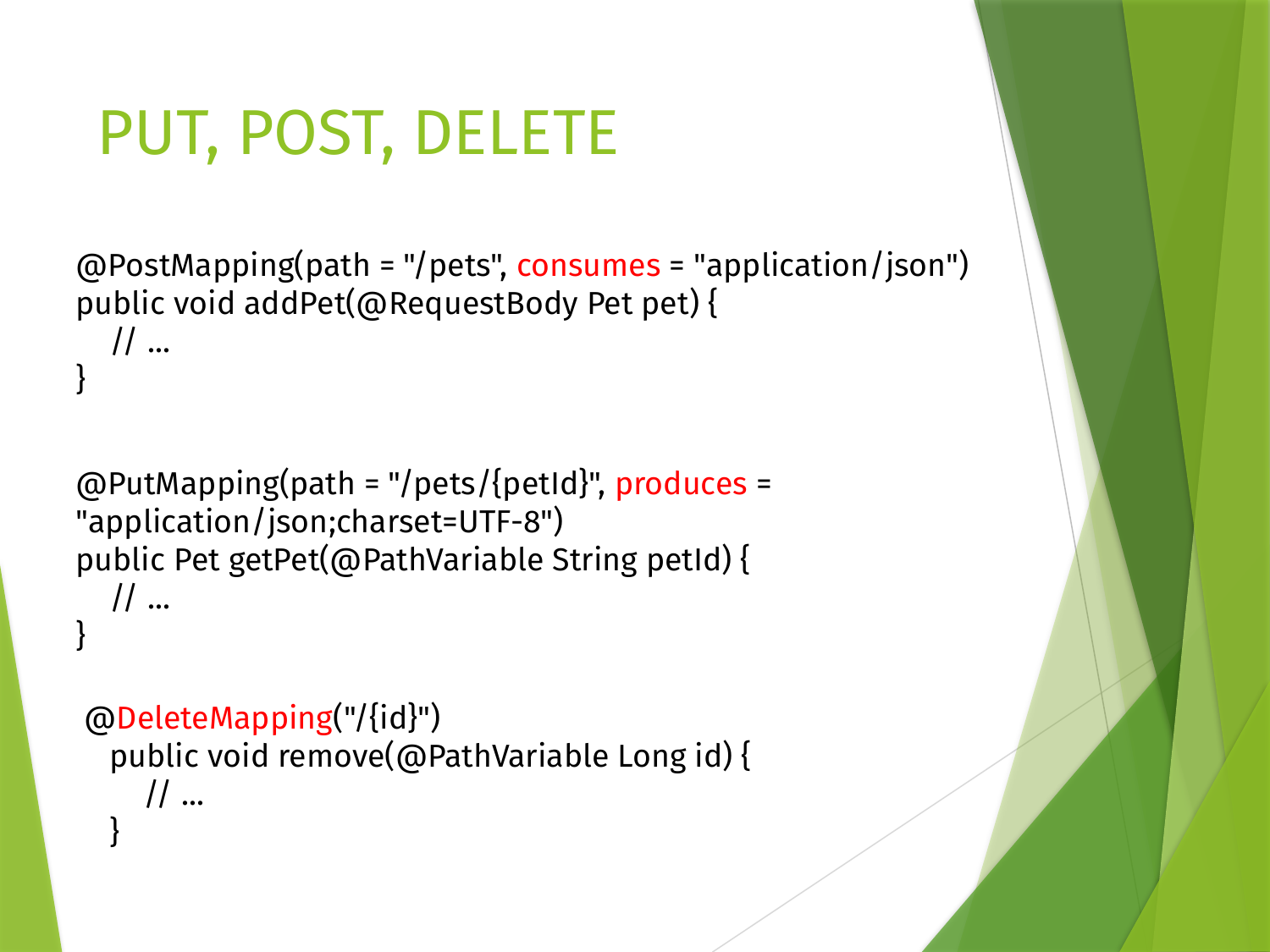

# PUT, POST, DELETE
@PostMapping(path = "/pets", consumes = "application/json")
public void addPet(@RequestBody Pet pet) {
    // ...
}
@PutMapping(path = "/pets/{petId}", produces = "application/json;charset=UTF-8")
public Pet getPet(@PathVariable String petId) {
    // ...
}
 @DeleteMapping("/{id}")
    public void remove(@PathVariable Long id) {
        // ...
    }